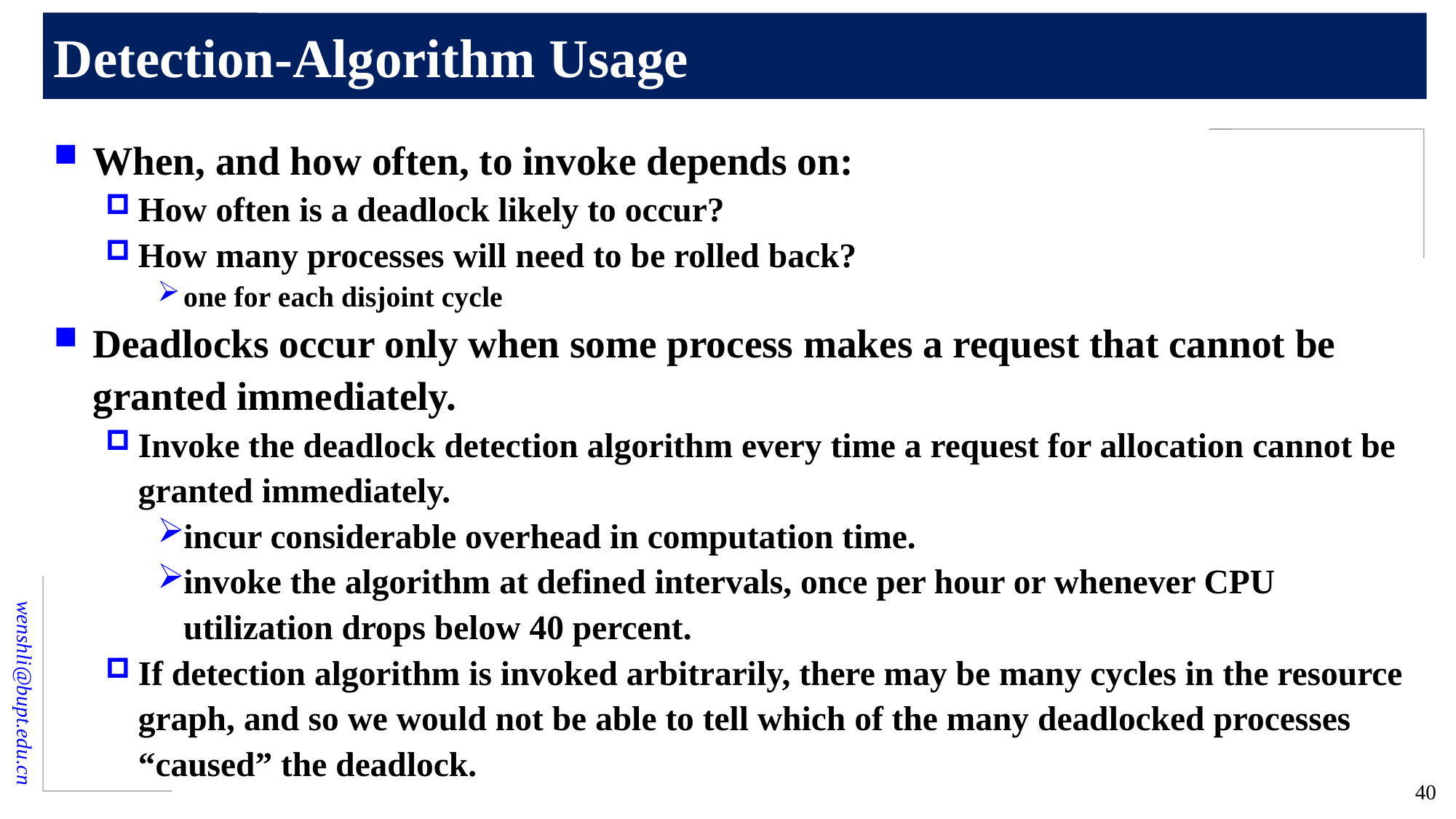

# Detection-Algorithm Usage
When, and how often, to invoke depends on:
How often is a deadlock likely to occur?
How many processes will need to be rolled back?
one for each disjoint cycle
Deadlocks occur only when some process makes a request that cannot be granted immediately.
Invoke the deadlock detection algorithm every time a request for allocation cannot be granted immediately.
incur considerable overhead in computation time.
invoke the algorithm at defined intervals, once per hour or whenever CPU utilization drops below 40 percent.
If detection algorithm is invoked arbitrarily, there may be many cycles in the resource graph, and so we would not be able to tell which of the many deadlocked processes “caused” the deadlock.
40